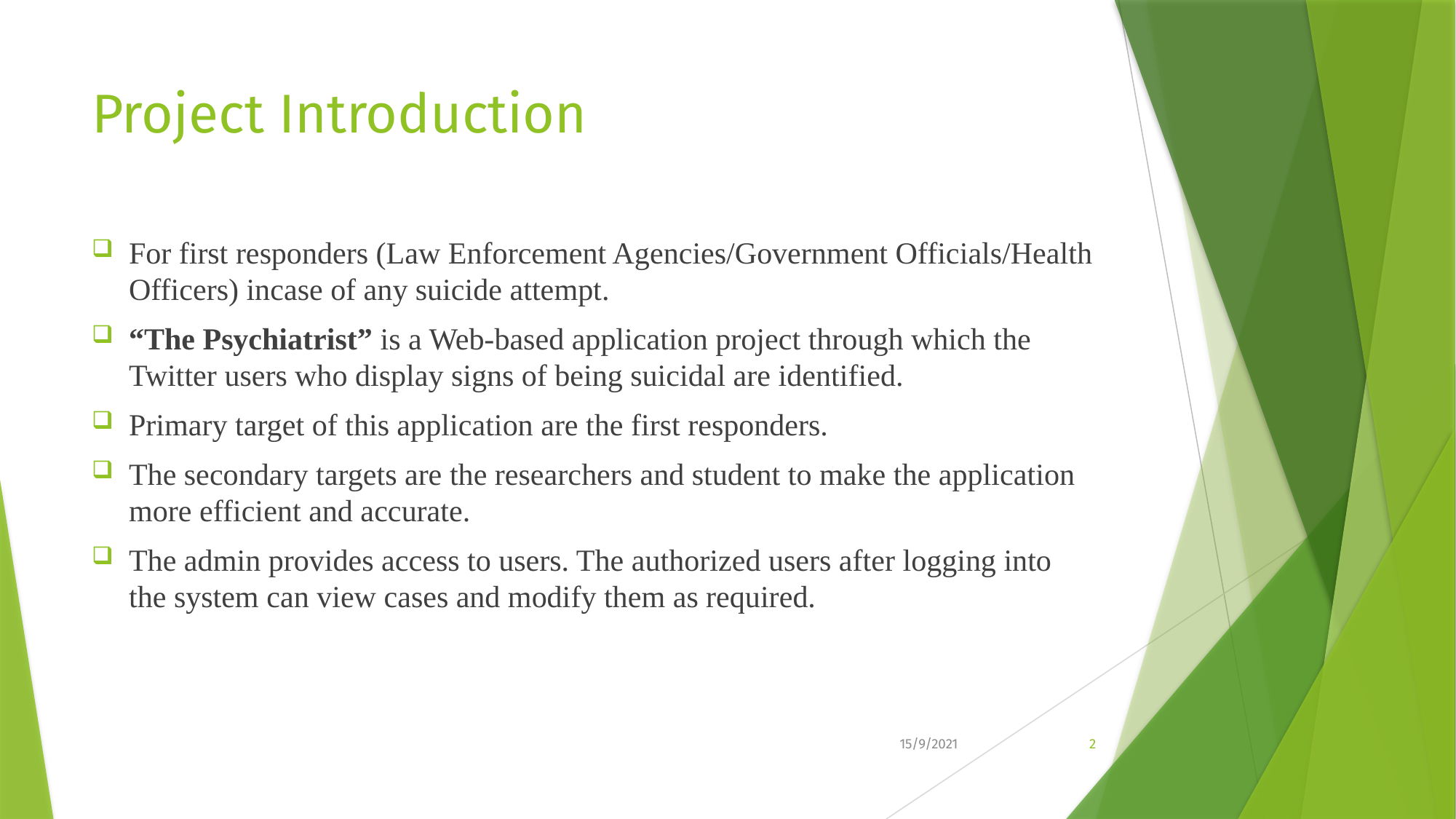

# Project Introduction
For first responders (Law Enforcement Agencies/Government Officials/Health Officers) incase of any suicide attempt.
“The Psychiatrist” is a Web-based application project through which the Twitter users who display signs of being suicidal are identified.
Primary target of this application are the first responders.
The secondary targets are the researchers and student to make the application more efficient and accurate.
The admin provides access to users. The authorized users after logging into the system can view cases and modify them as required.

15/9/2021
2